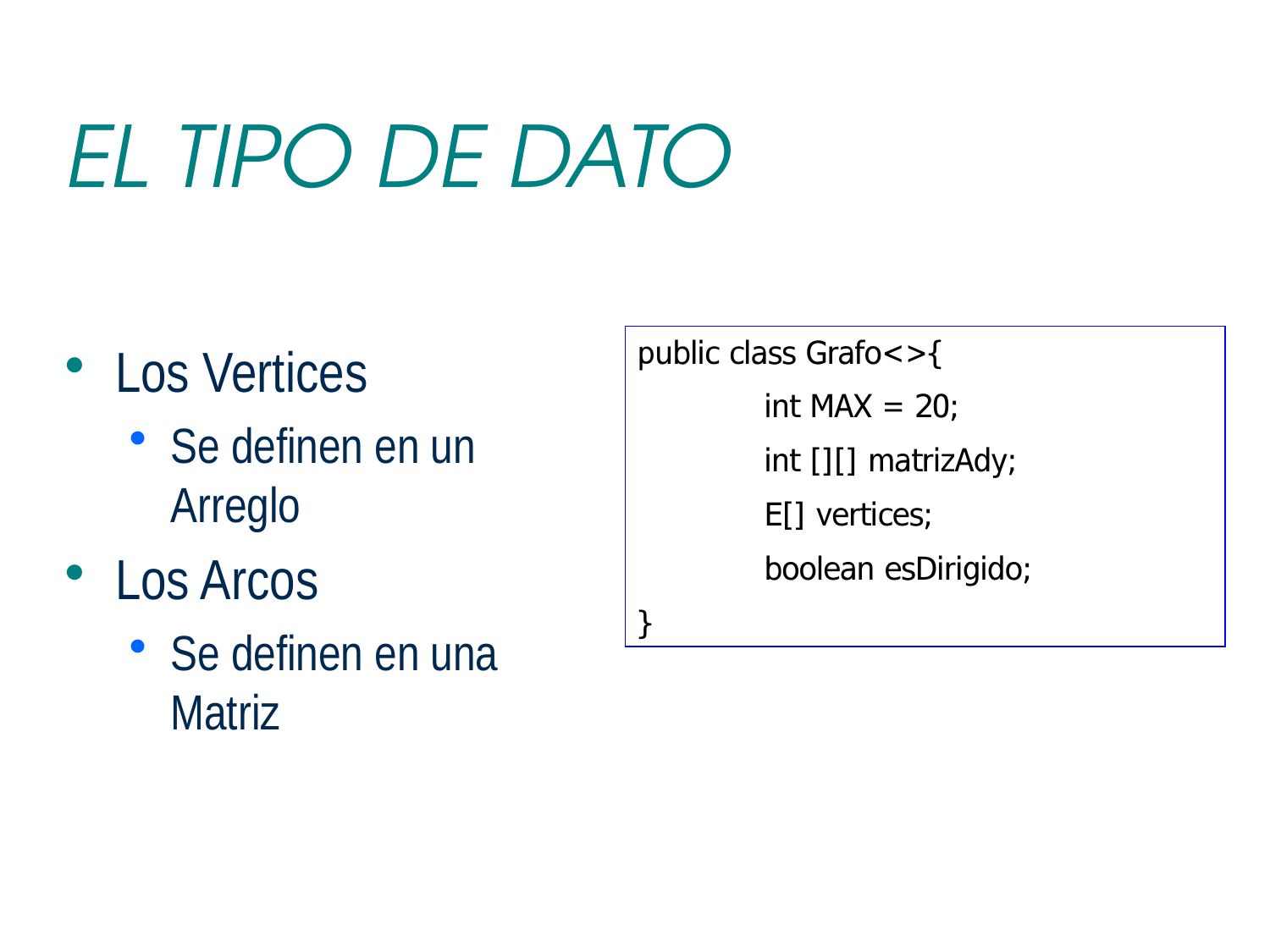

# EL TIPO DE DATO
public class Grafo<>{
	int MAX = 20;
	int [][] matrizAdy;
	E[] vertices;
	boolean esDirigido;
}
Los Vertices
Se definen en un Arreglo
Los Arcos
Se definen en una Matriz